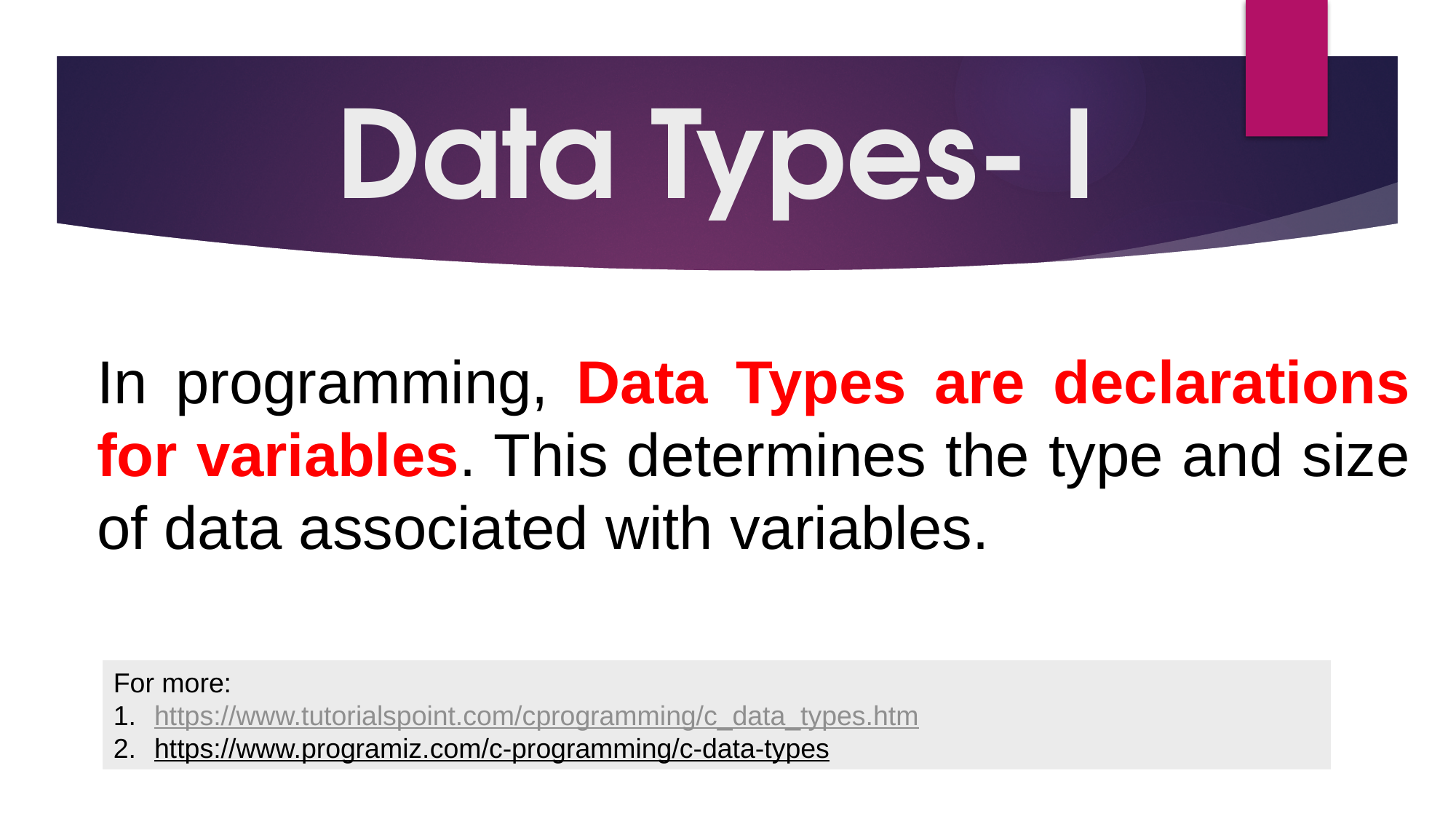

# Data Types- I
In programming, Data Types are declarations for variables. This determines the type and size of data associated with variables.
For more:
https://www.tutorialspoint.com/cprogramming/c_data_types.htm
https://www.programiz.com/c-programming/c-data-types